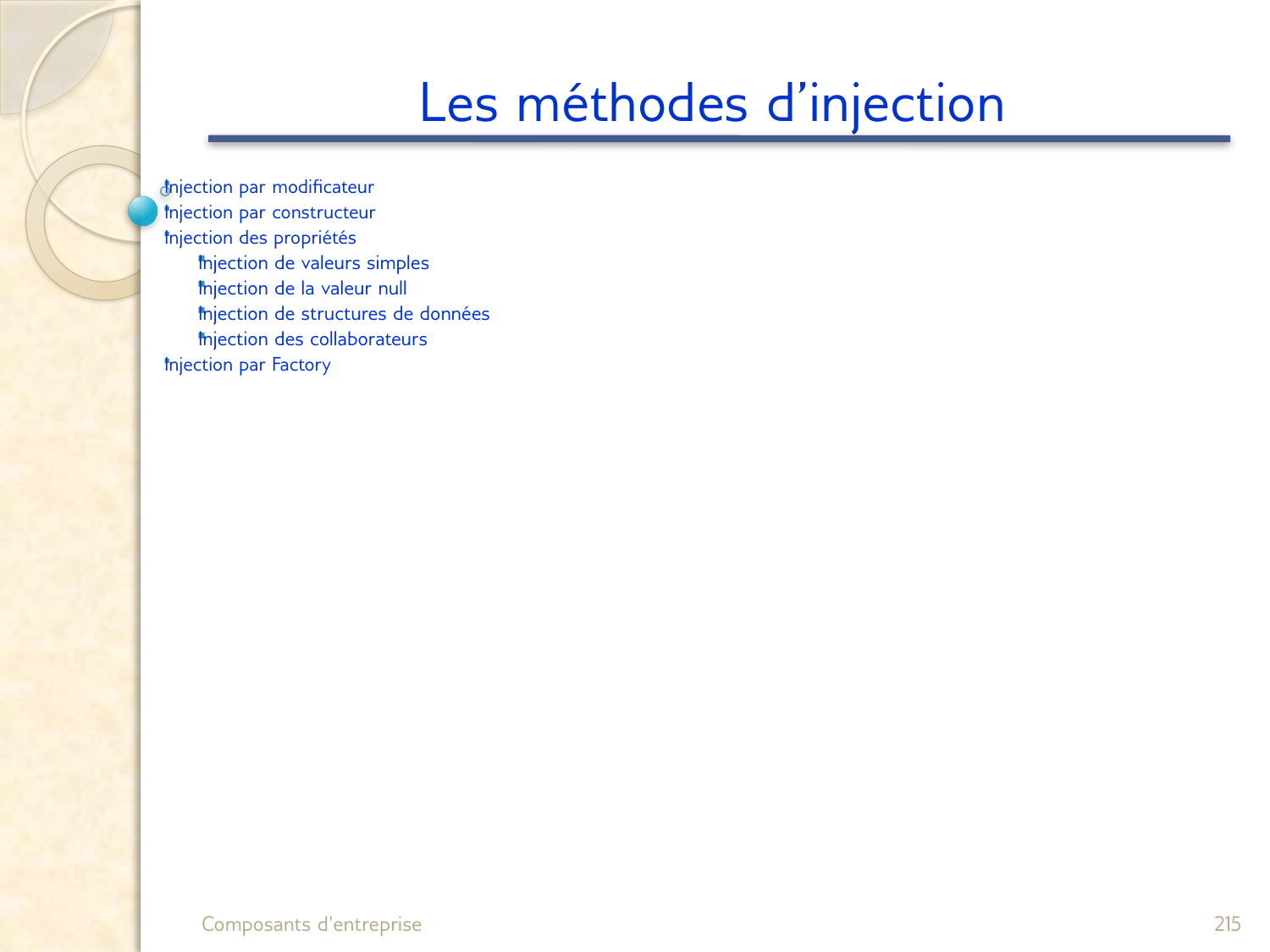

# Les méthodes d’injection

Injection par modificateur
Injection par constructeur
Injection des propriétés
Injection de valeurs simples
Injection de la valeur null
Injection de structures de données
Injection des collaborateurs
Injection par Factory

Composants d'entreprise
215